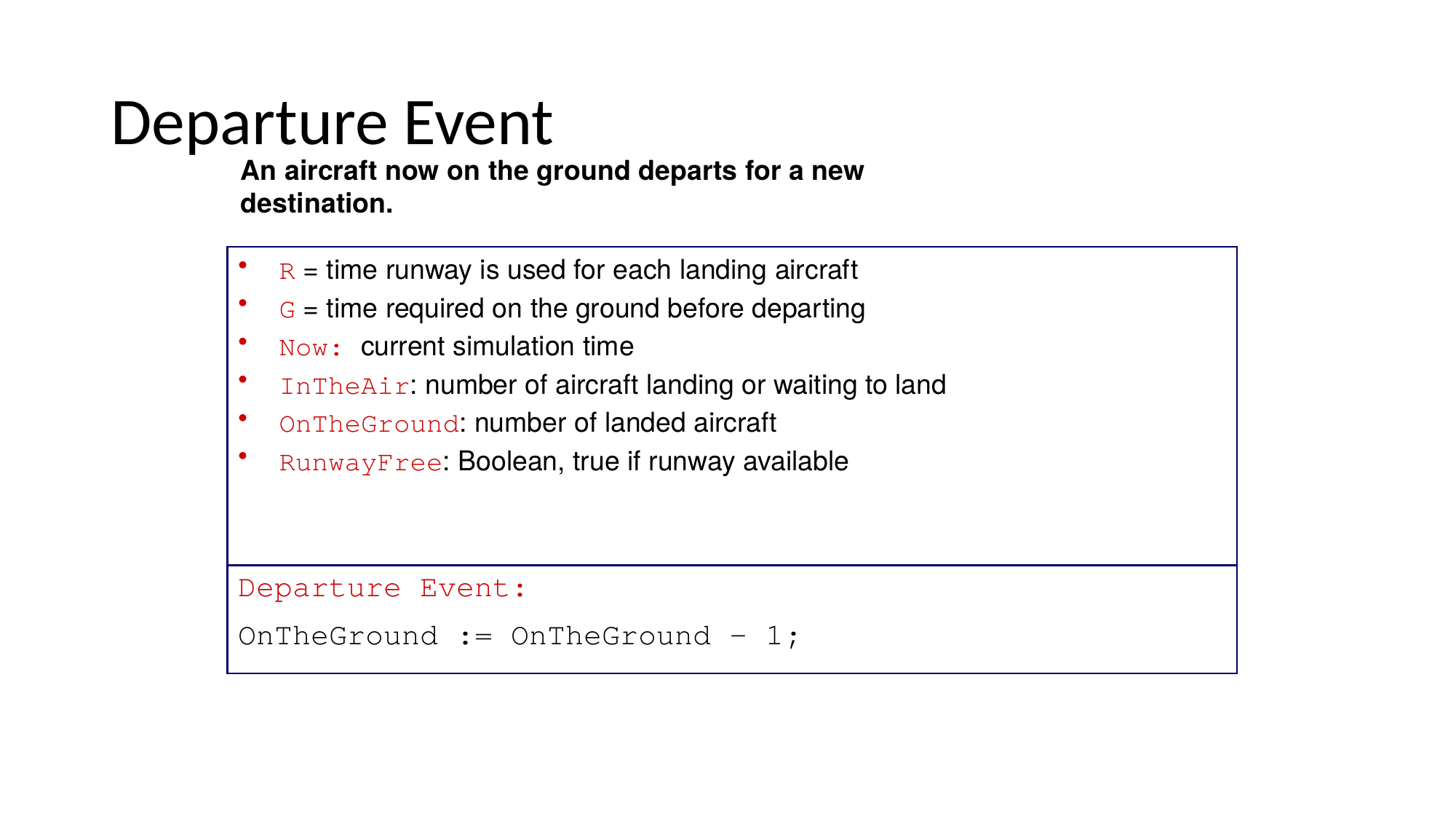

# Departure Event
An aircraft now on the ground departs for a new
destination.
R = time runway is used for each landing aircraft
G = time required on the ground before departing
Now: current simulation time
InTheAir: number of aircraft landing or waiting to land
OnTheGround: number of landed aircraft
RunwayFree: Boolean, true if runway available
Departure Event:
OnTheGround := OnTheGround - 1;